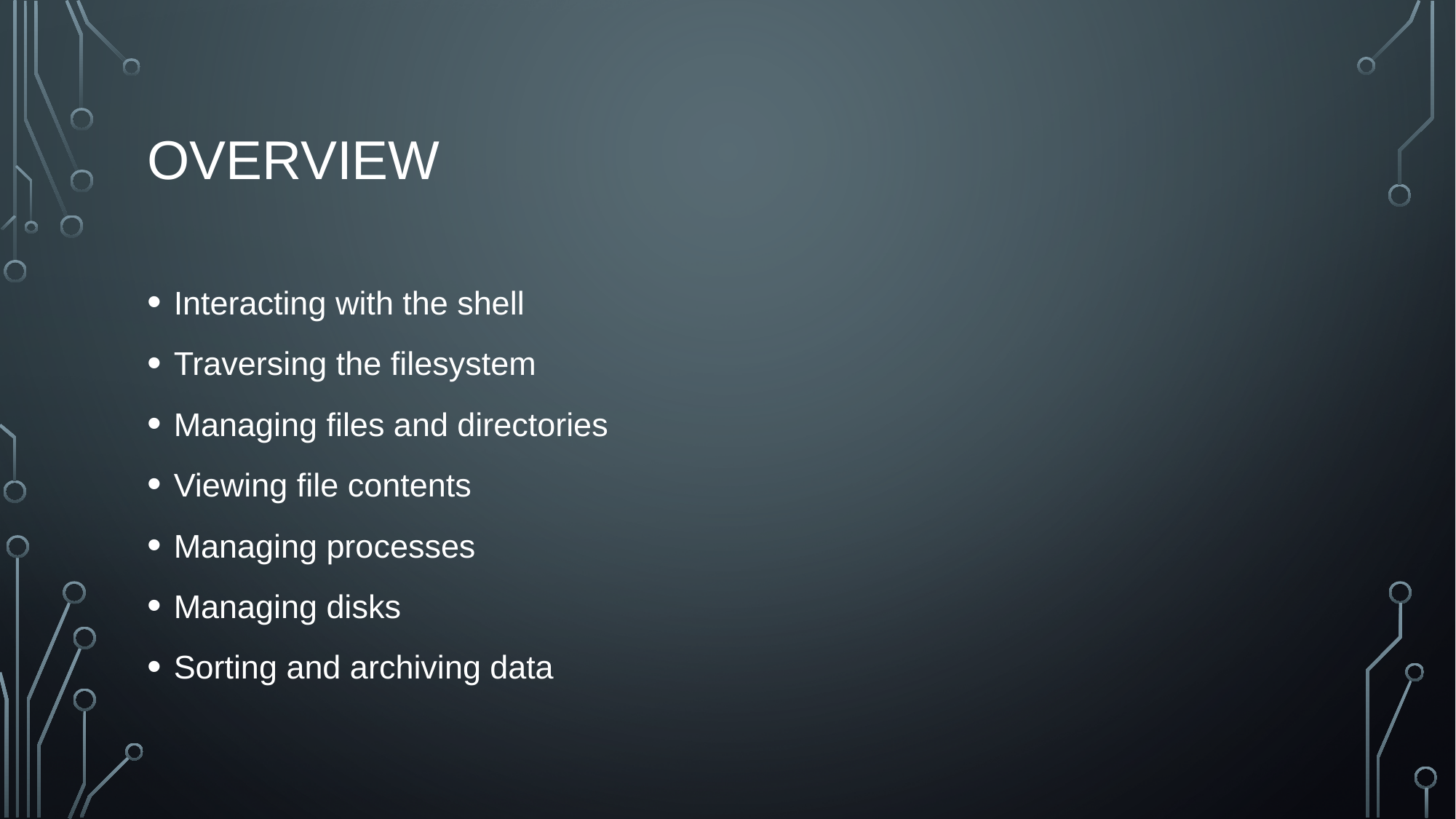

# Overview
Interacting with the shell
Traversing the filesystem
Managing files and directories
Viewing file contents
Managing processes
Managing disks
Sorting and archiving data